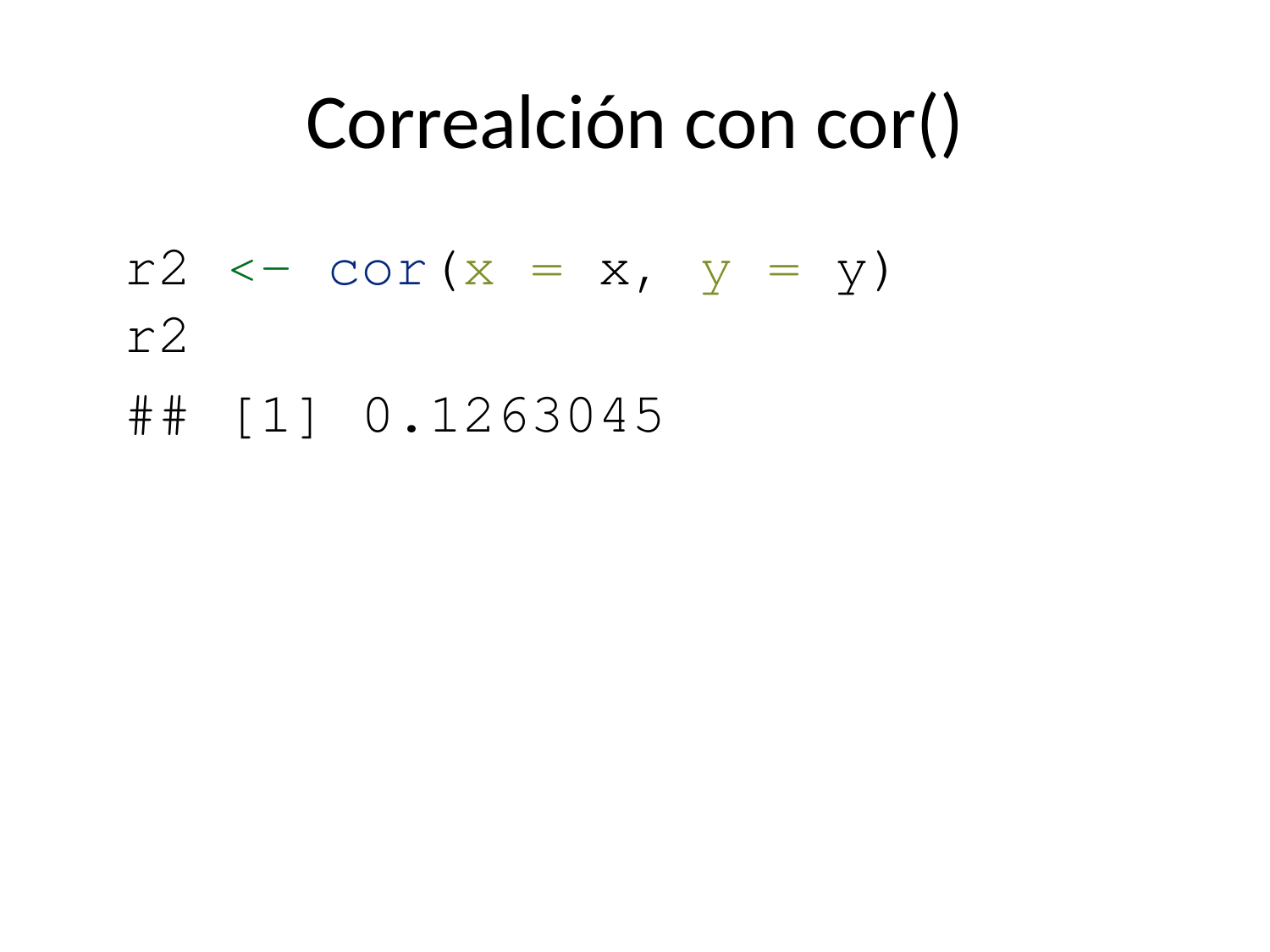

# Correalción con cor()
r2 <- cor(x = x, y = y)
r2
## [1] 0.1263045